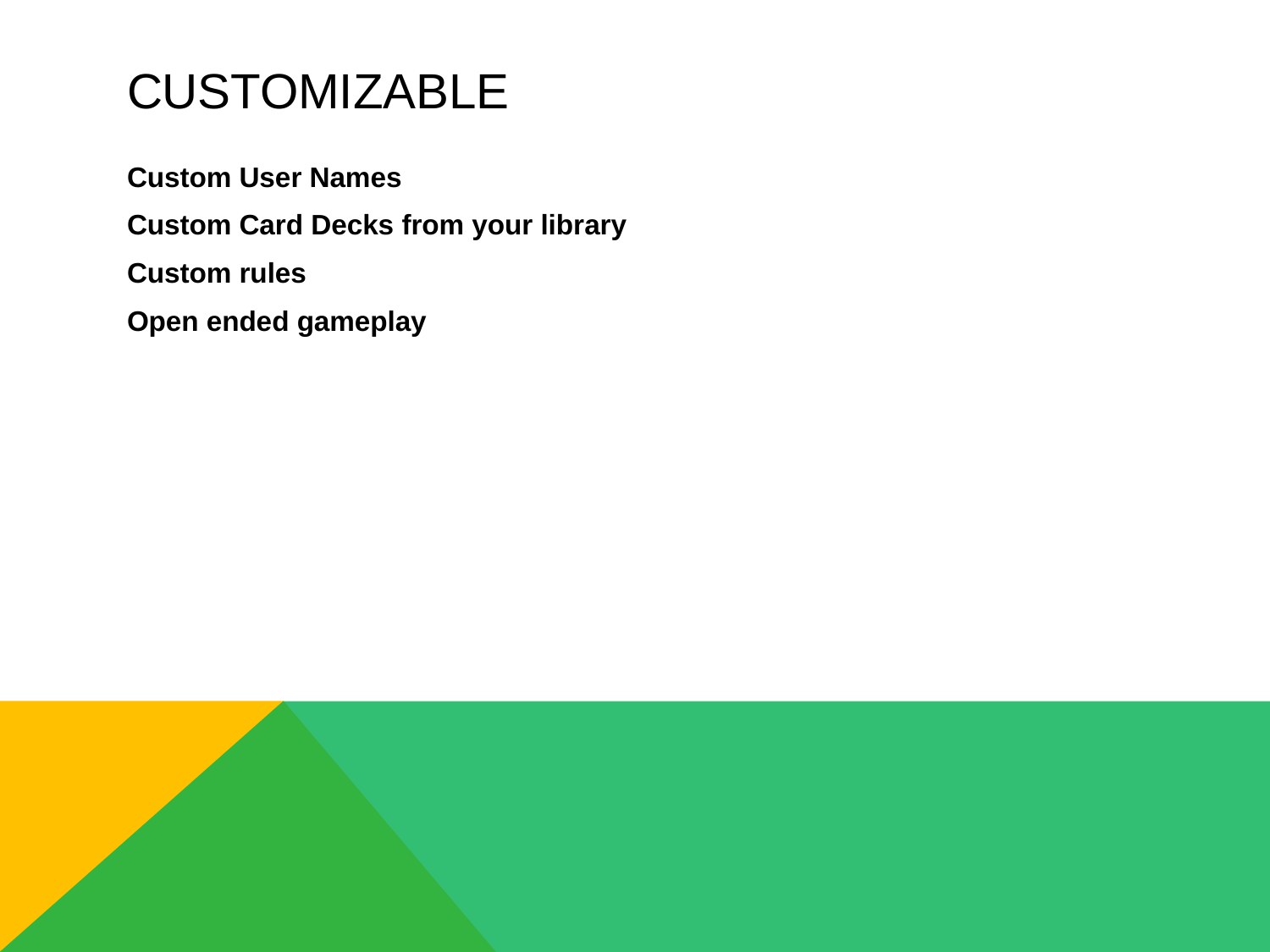

# Customizable
Custom User Names
Custom Card Decks from your library
Custom rules
Open ended gameplay